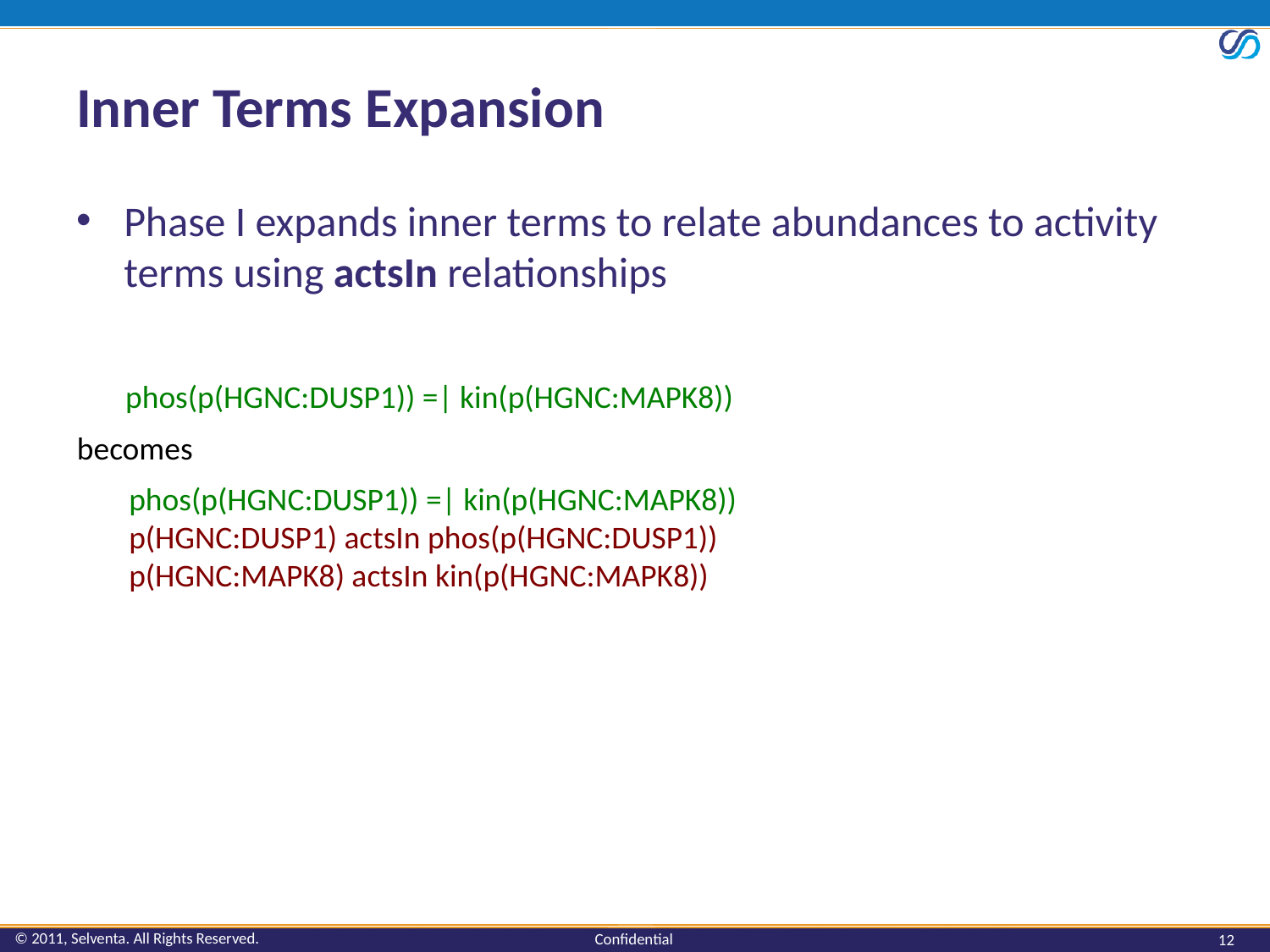

# Inner Terms Expansion
Phase I expands inner terms to relate abundances to activity terms using actsIn relationships

phos(p(HGNC:DUSP1)) =| kin(p(HGNC:MAPK8))
becomes
phos(p(HGNC:DUSP1)) =| kin(p(HGNC:MAPK8))
p(HGNC:DUSP1) actsIn phos(p(HGNC:DUSP1))
p(HGNC:MAPK8) actsIn kin(p(HGNC:MAPK8))

12